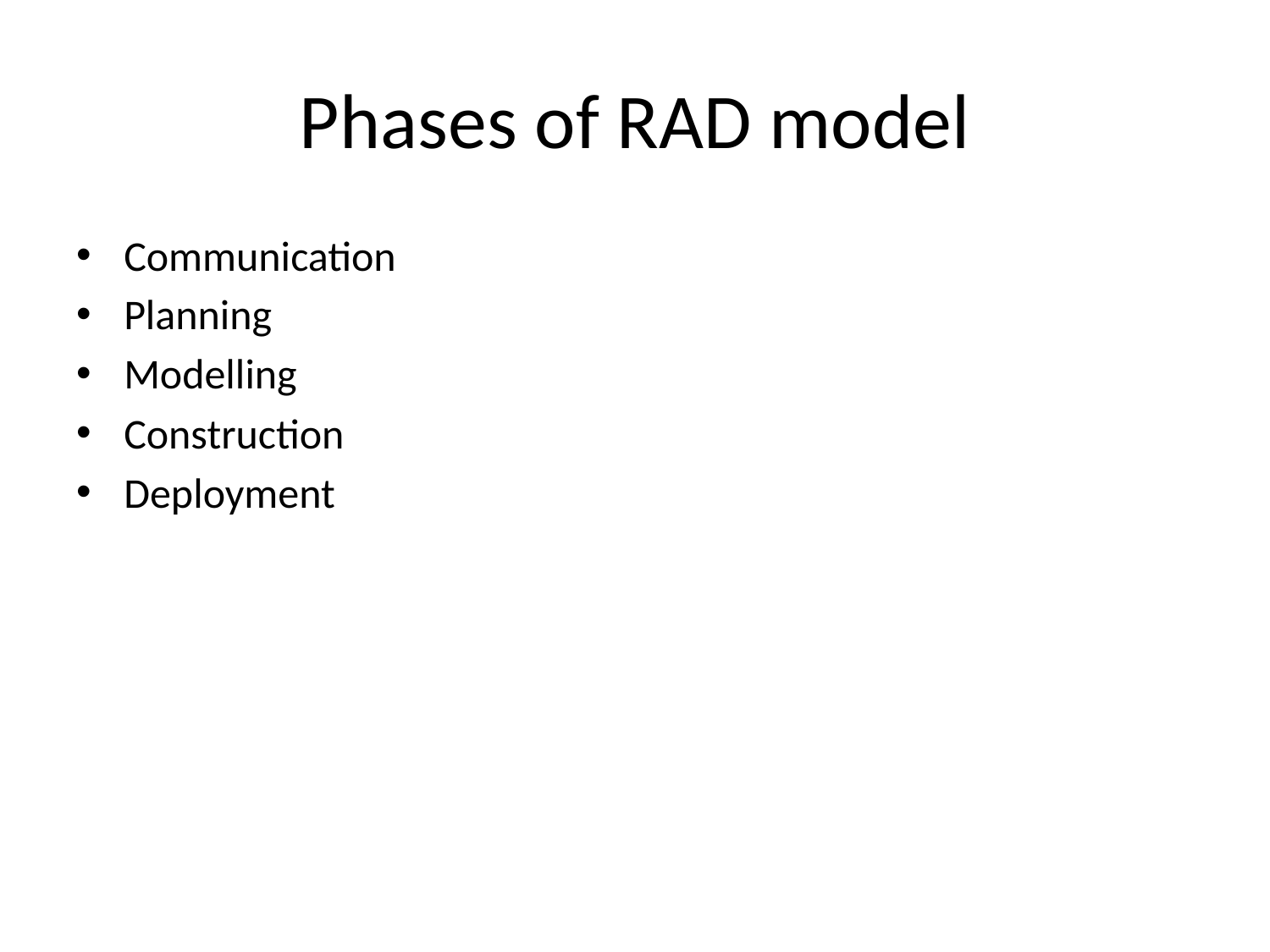

# Phases of RAD model
Communication
Planning
Modelling
Construction
Deployment